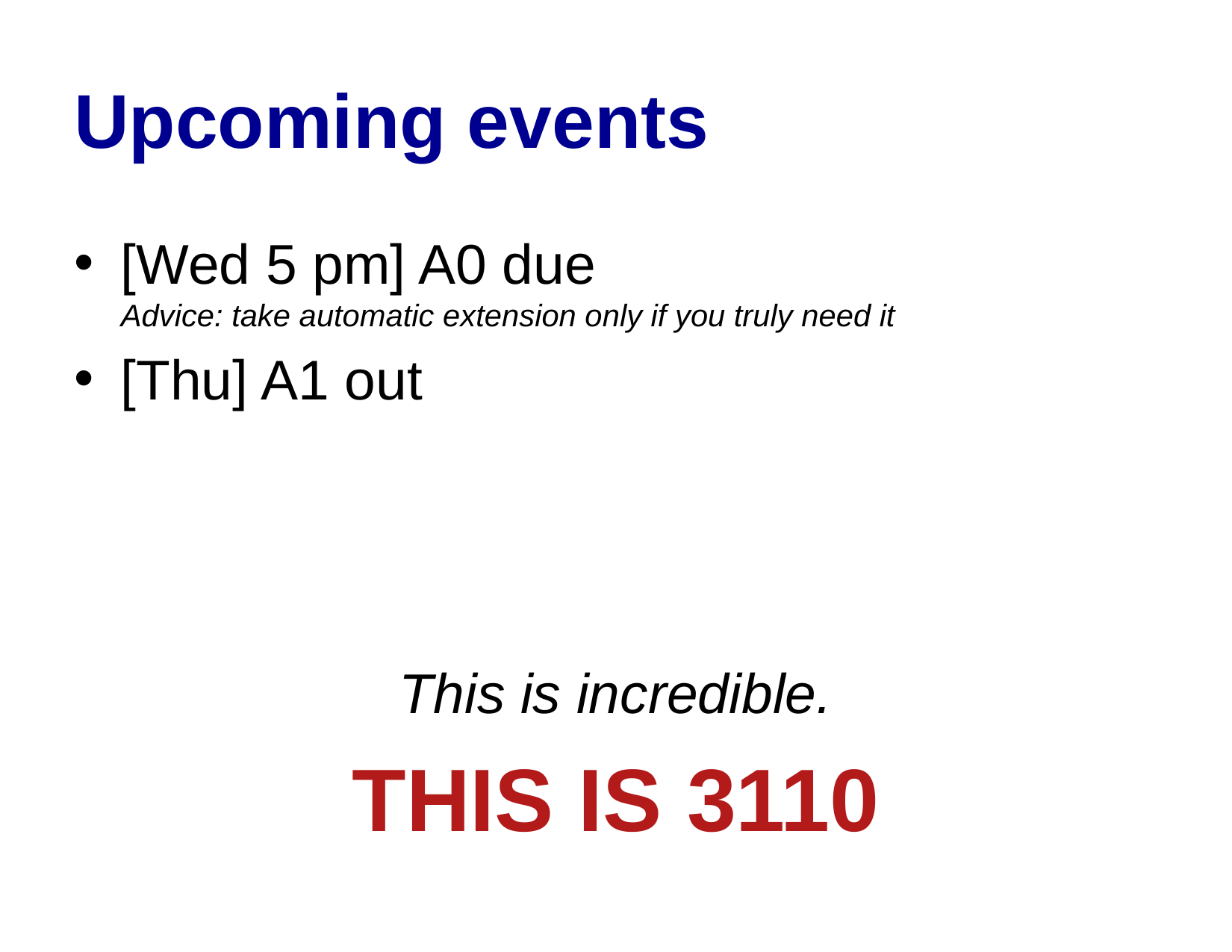

# Upcoming events
[Wed 5 pm] A0 due
Advice: take automatic extension only if you truly need it
[Thu] A1 out

This is incredible.
THIS IS 3110